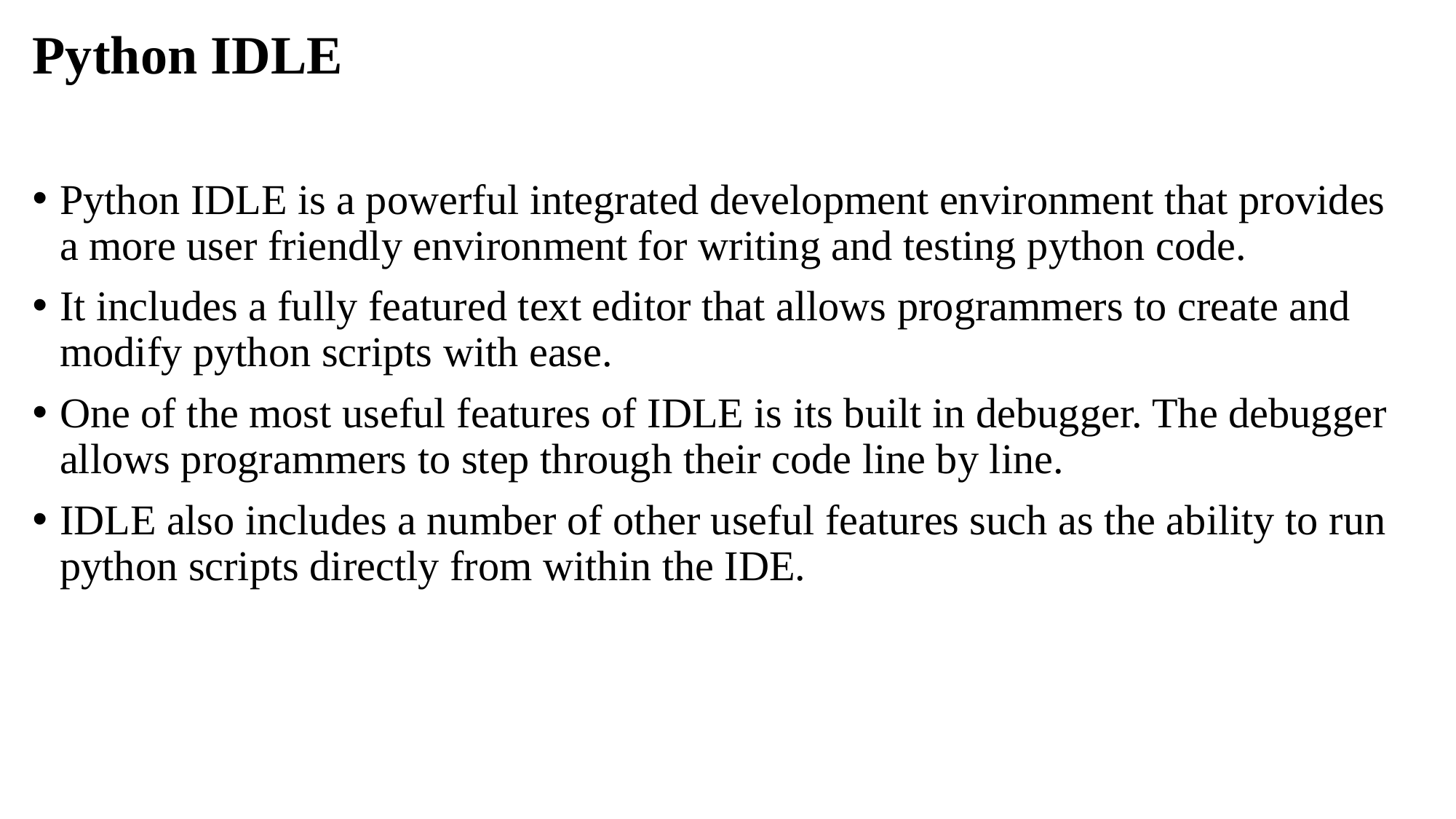

# Python IDLE

Python IDLE is a powerful integrated development environment that provides a more user friendly environment for writing and testing python code.
It includes a fully featured text editor that allows programmers to create and modify python scripts with ease.
One of the most useful features of IDLE is its built in debugger. The debugger allows programmers to step through their code line by line.
IDLE also includes a number of other useful features such as the ability to run python scripts directly from within the IDE.